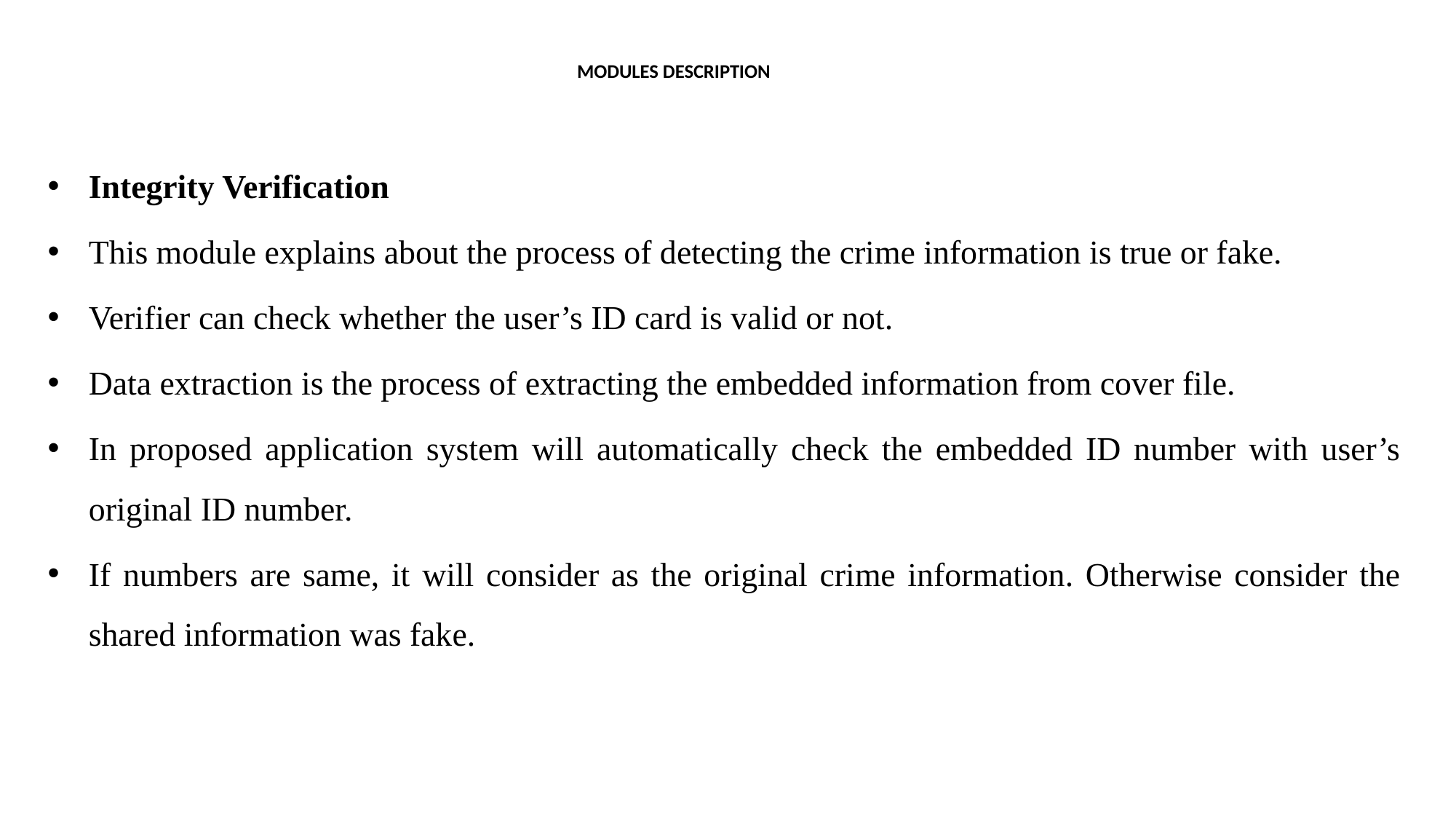

# MODULES DESCRIPTION
Integrity Verification
This module explains about the process of detecting the crime information is true or fake.
Verifier can check whether the user’s ID card is valid or not.
Data extraction is the process of extracting the embedded information from cover file.
In proposed application system will automatically check the embedded ID number with user’s original ID number.
If numbers are same, it will consider as the original crime information. Otherwise consider the shared information was fake.